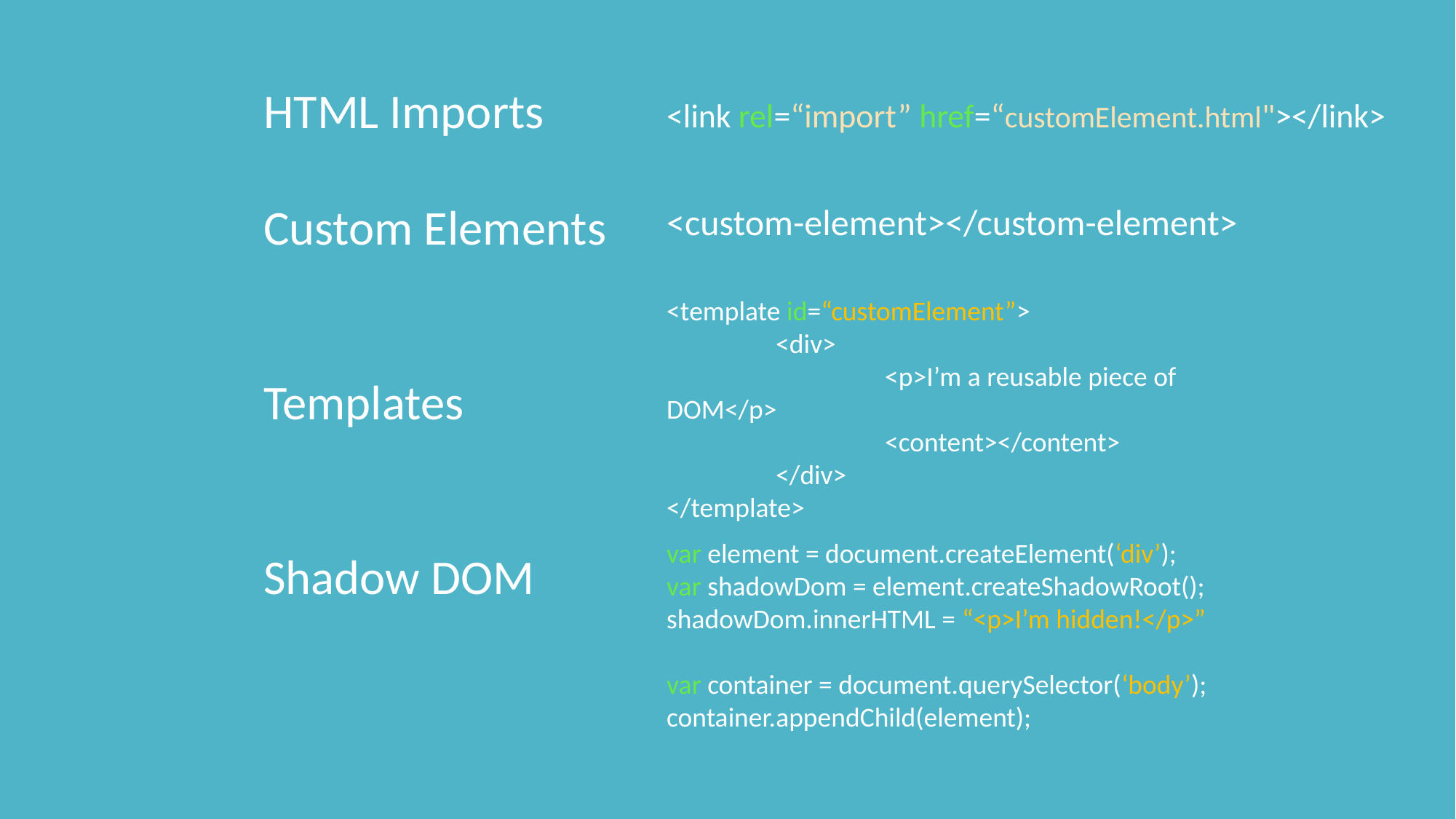

HTML Imports

Custom Elements

Templates

Shadow DOM

<link rel=“import” href=“customElement.html"></link>
<custom-element></custom-element>
<template id=“customElement”>
	<div>
		<p>I’m a reusable piece of DOM</p>
		<content></content>
	</div>
</template>

var element = document.createElement(‘div’);
var shadowDom = element.createShadowRoot();
shadowDom.innerHTML = “<p>I’m hidden!</p>”

var container = document.querySelector(‘body’);
container.appendChild(element);